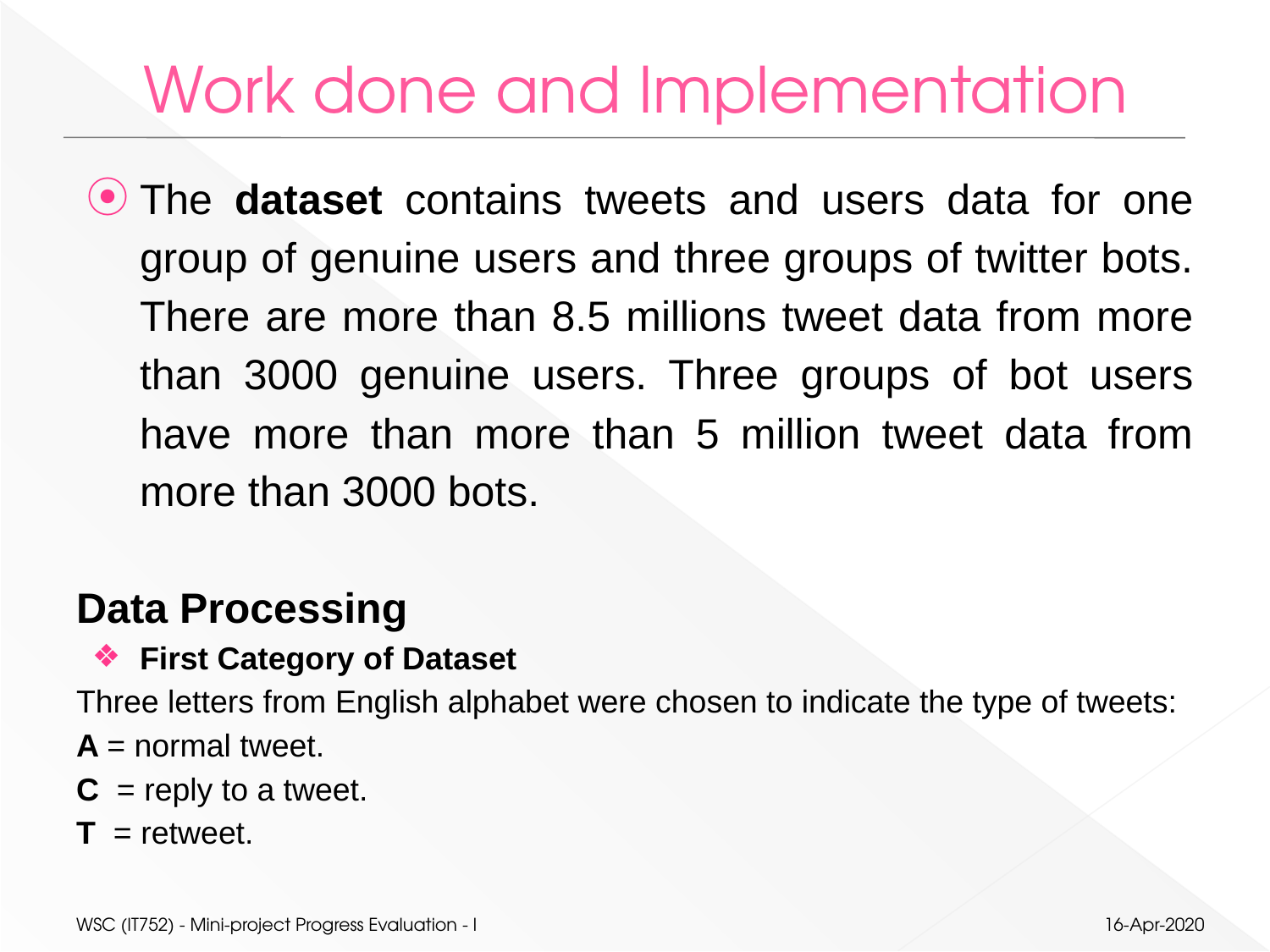

# Work done and Implementation
The dataset contains tweets and users data for one group of genuine users and three groups of twitter bots. There are more than 8.5 millions tweet data from more than 3000 genuine users. Three groups of bot users have more than more than 5 million tweet data from more than 3000 bots.

Data Processing
First Category of Dataset
Three letters from English alphabet were chosen to indicate the type of tweets:
A = normal tweet.
C  = reply to a tweet.
T  = retweet.
16-Apr-2020
WSC (IT752) - Mini-project Progress Evaluation - I